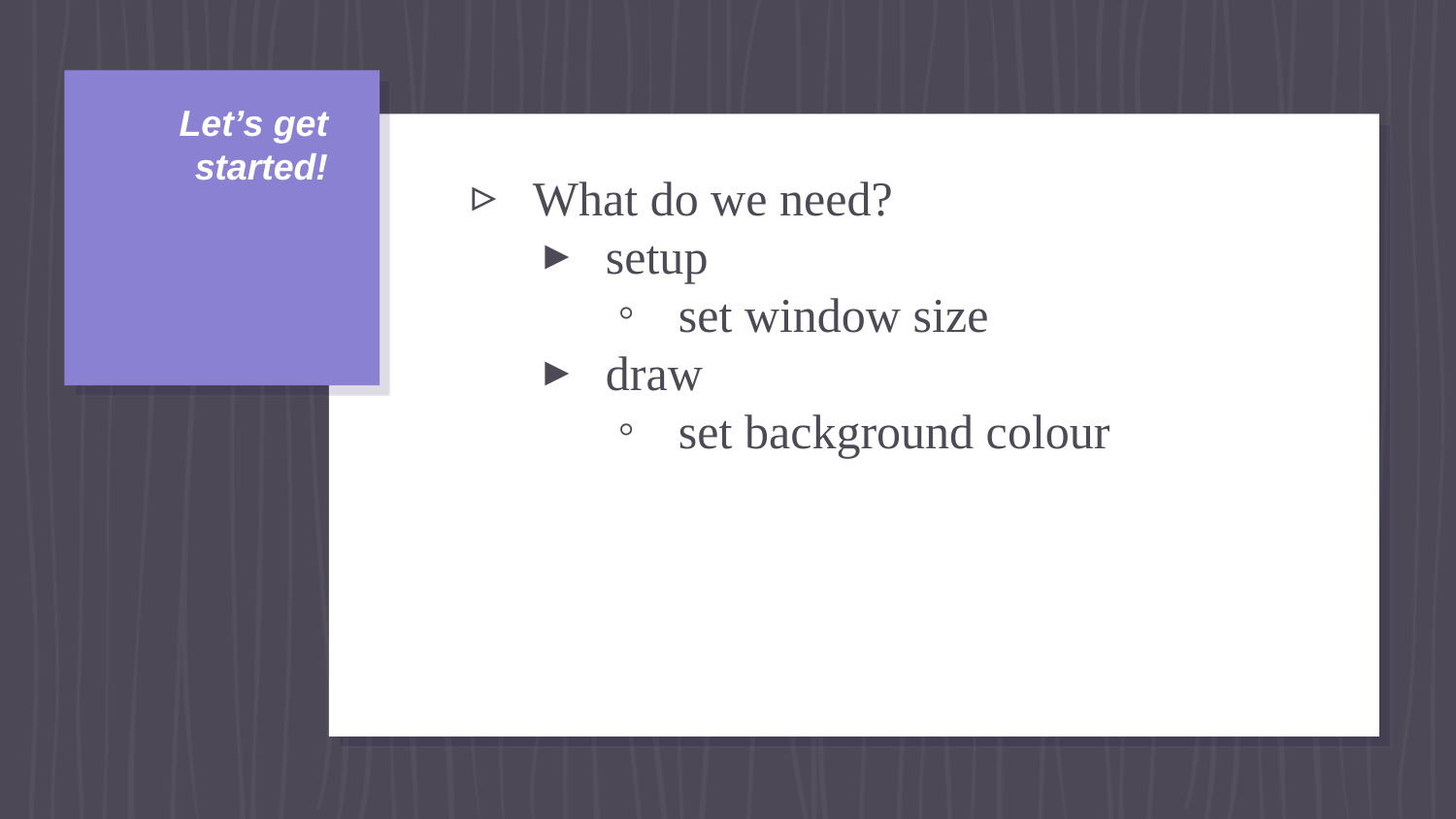

# Let’s get started!
What do we need?
setup
set window size
draw
set background colour